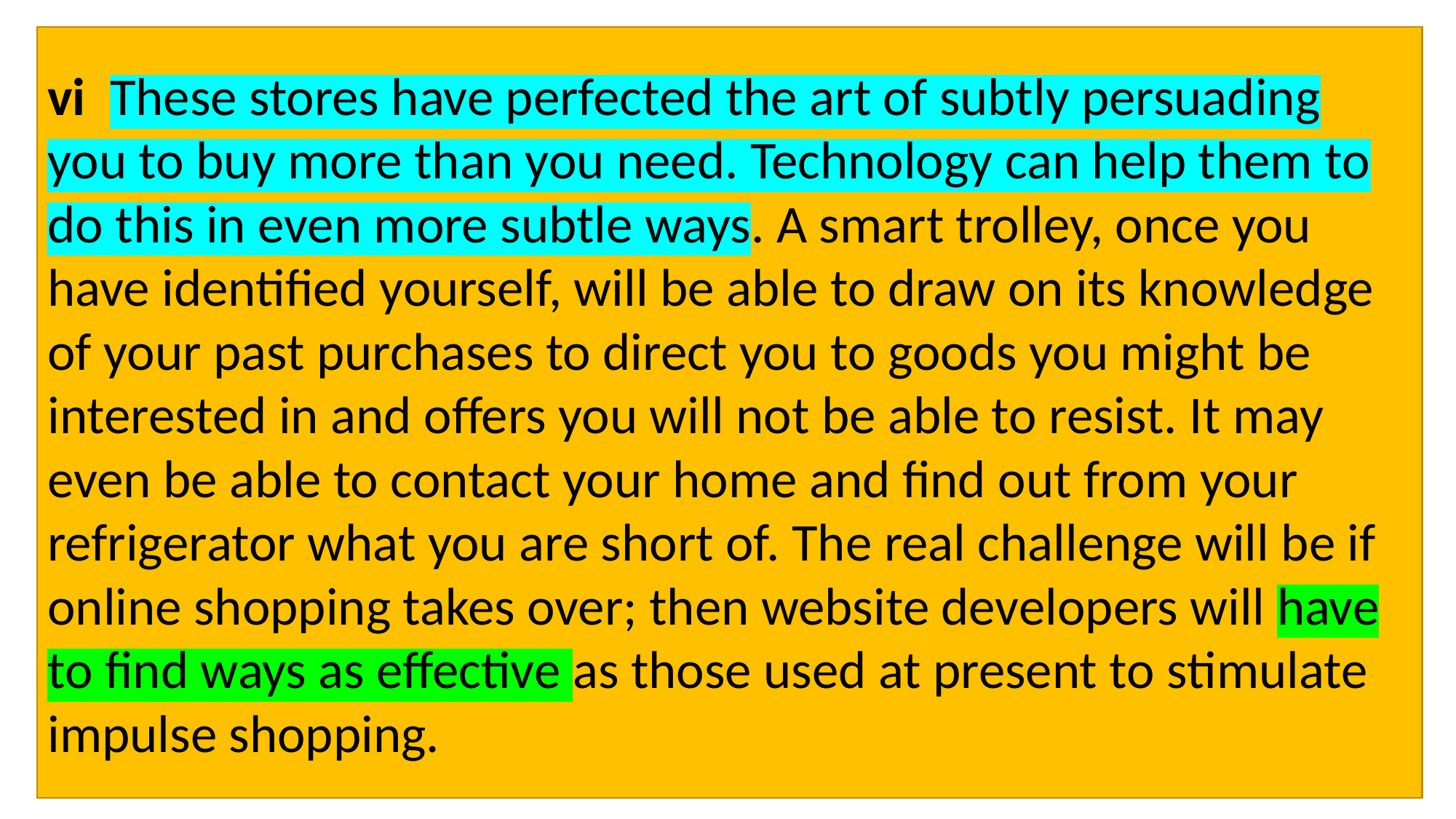

vi  These stores have perfected the art of subtly persuading you to buy more than you need. Technology can help them to do this in even more subtle ways. A smart trolley, once you have identified yourself, will be able to draw on its knowledge of your past purchases to direct you to goods you might be interested in and offers you will not be able to resist. It may even be able to contact your home and find out from your refrigerator what you are short of. The real challenge will be if online shopping takes over; then website developers will have to find ways as effective as those used at present to stimulate impulse shopping.
#